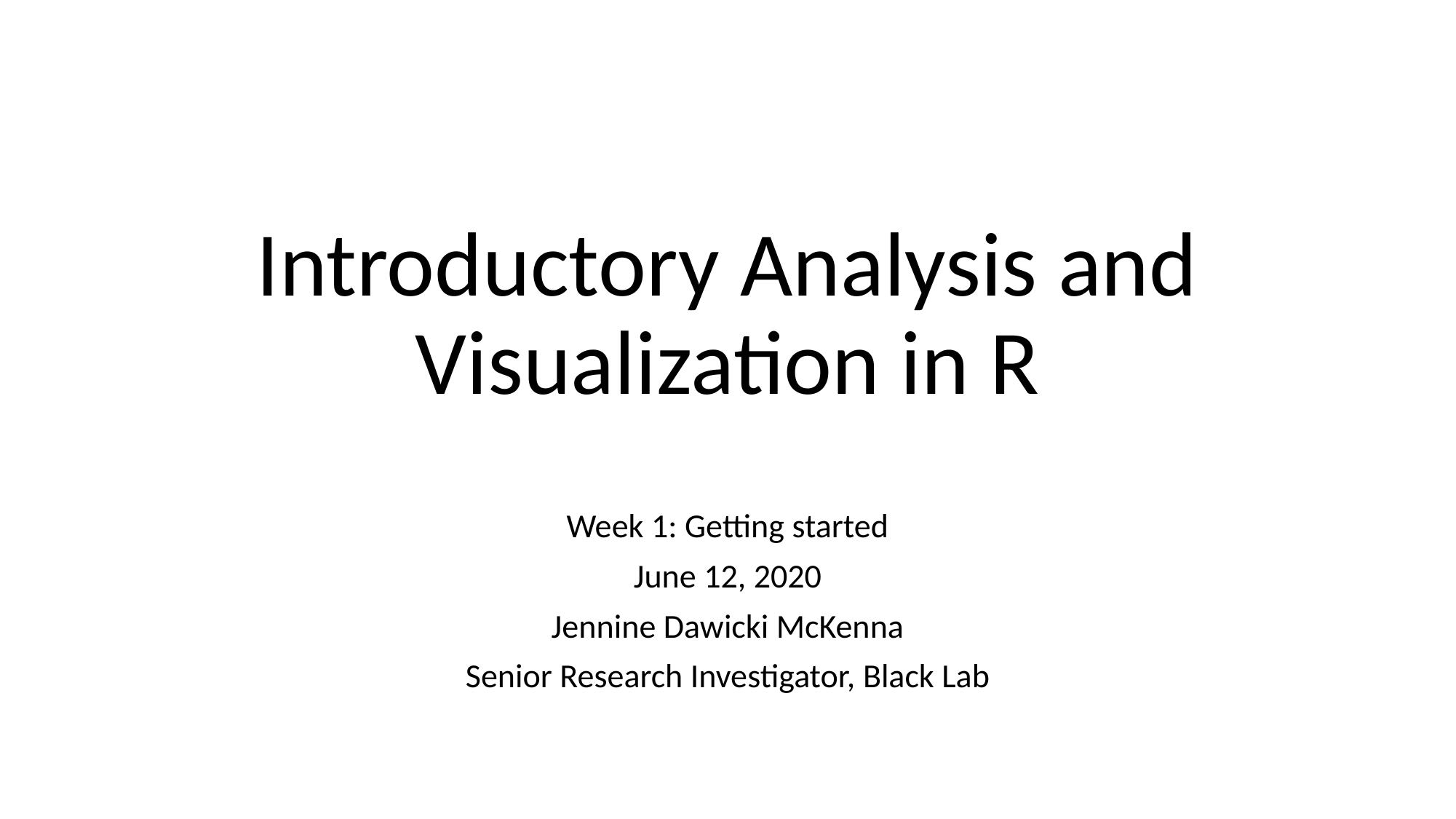

# Introductory Analysis and Visualization in R
Week 1: Getting started
June 12, 2020
Jennine Dawicki McKenna
Senior Research Investigator, Black Lab